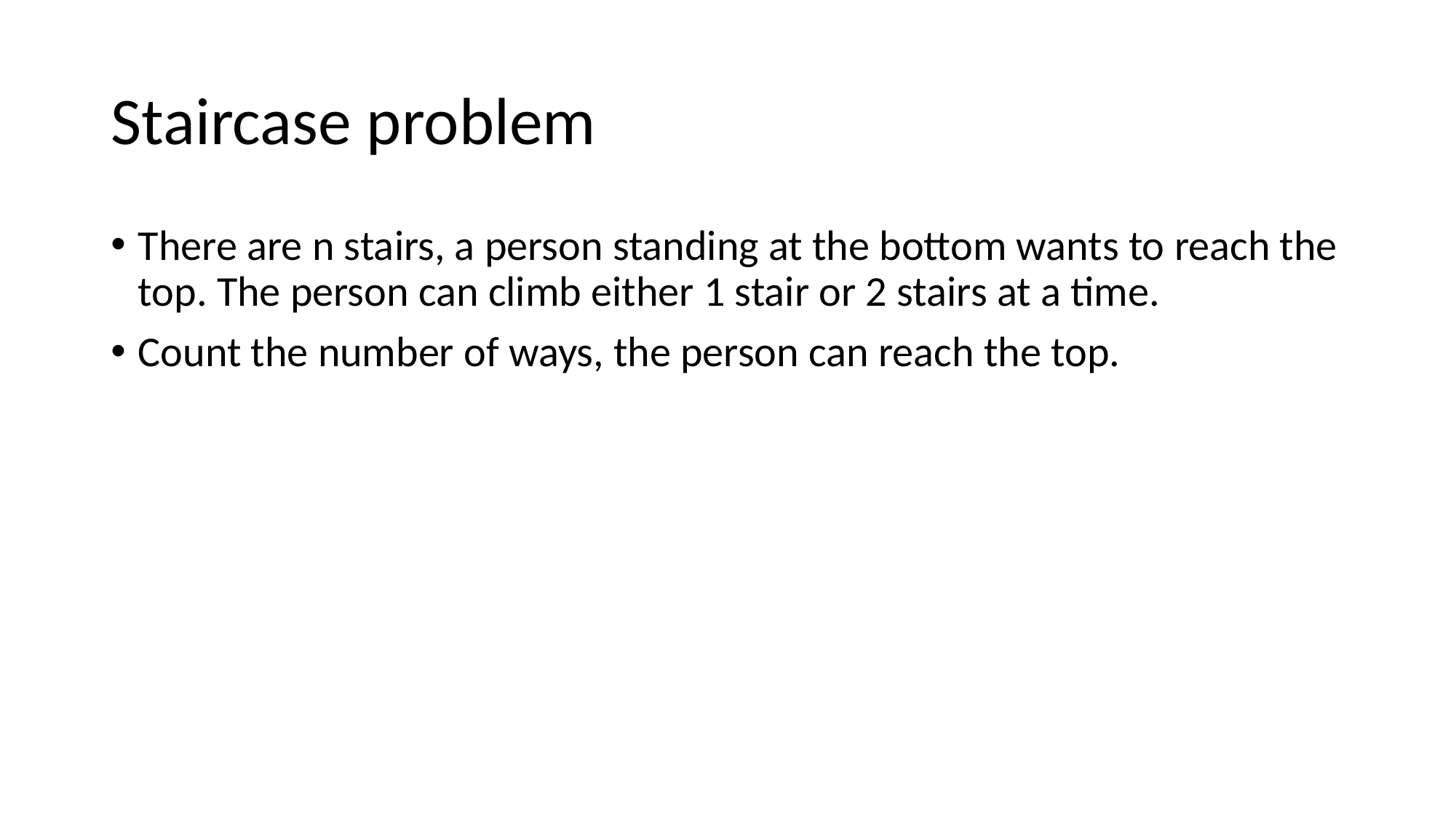

# Staircase problem
There are n stairs, a person standing at the bottom wants to reach the top. The person can climb either 1 stair or 2 stairs at a time.
Count the number of ways, the person can reach the top.